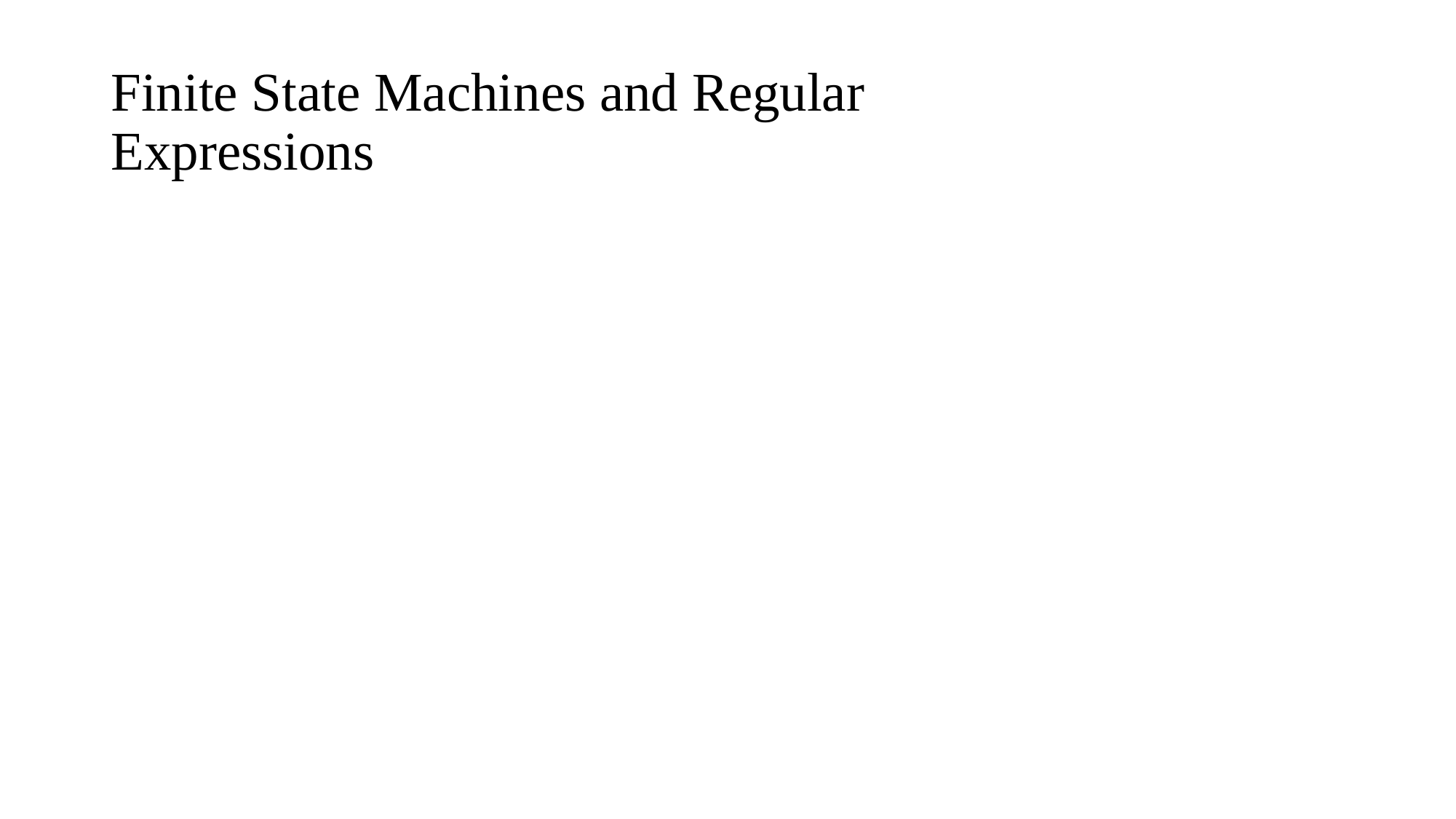

# Finite State Machines and Regular Expressions